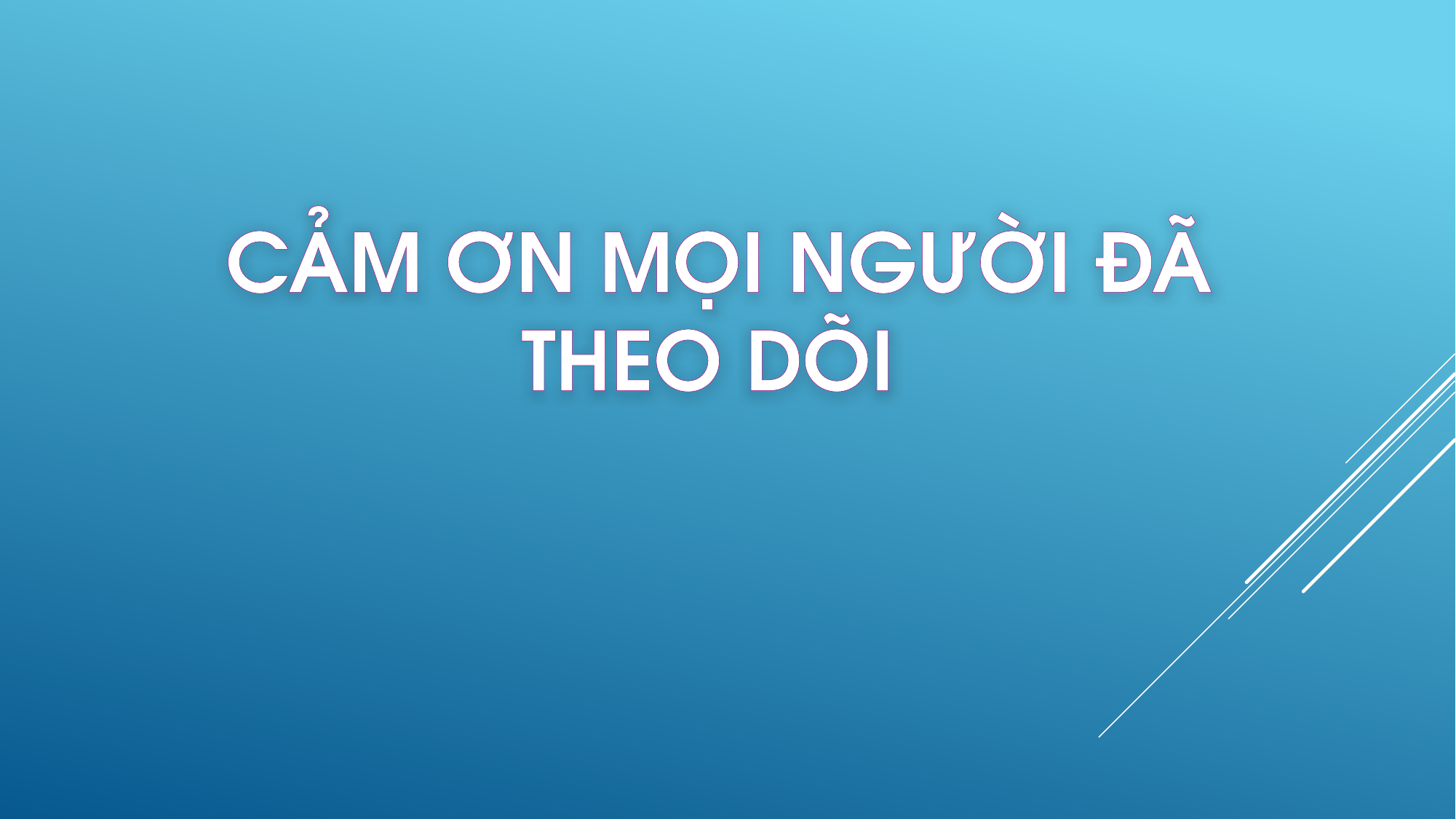

# CẢM ƠN MỌI NGƯỜI ĐÃ THEO DÕI